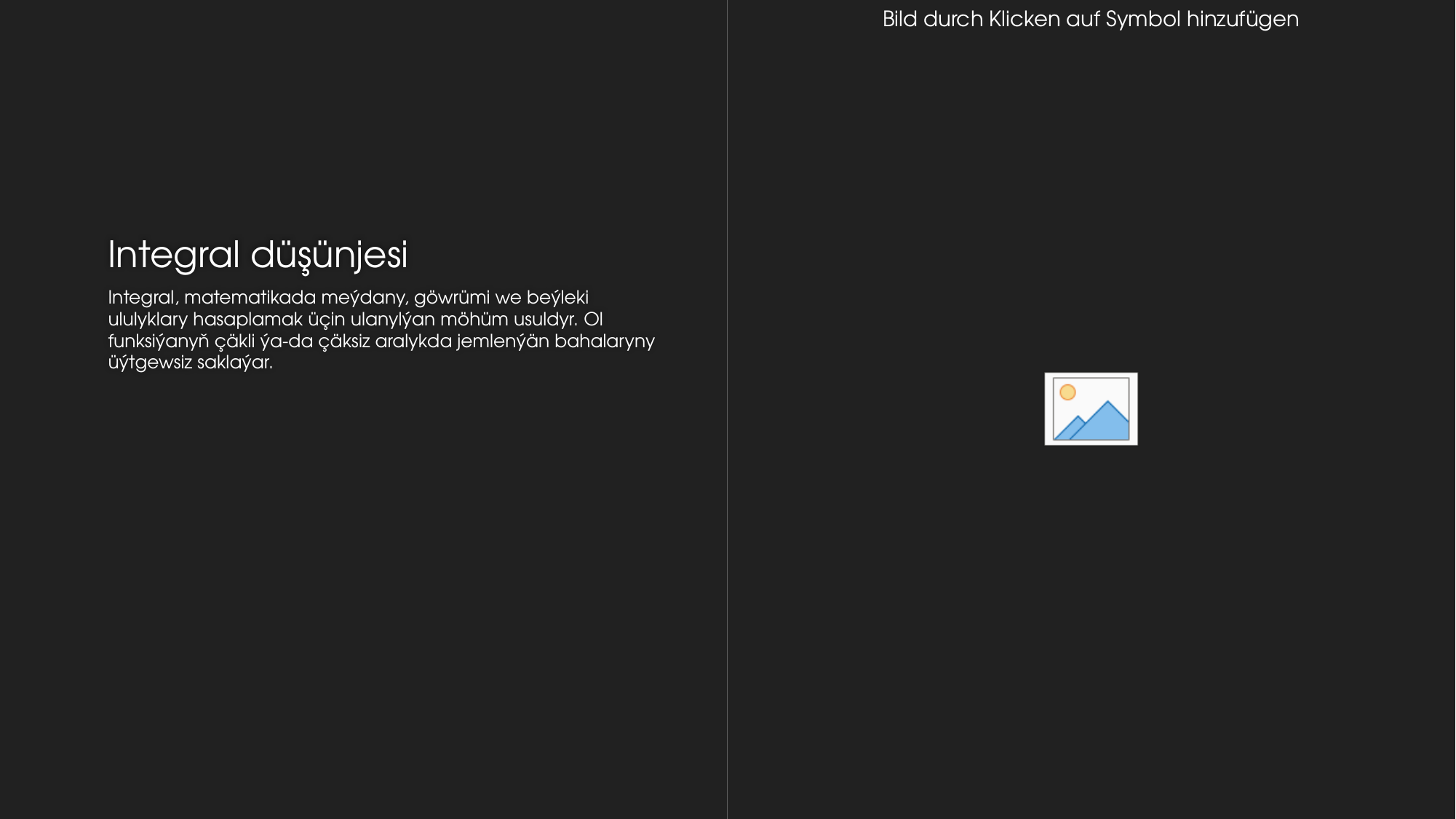

# Integral düşünjesi
Integral, matematikada meýdany, göwrümi we beýleki ululyklary hasaplamak üçin ulanylýan möhüm usuldyr. Ol funksiýanyň çäkli ýa-da çäksiz aralykda jemlenýän bahalaryny üýtgewsiz saklaýar.